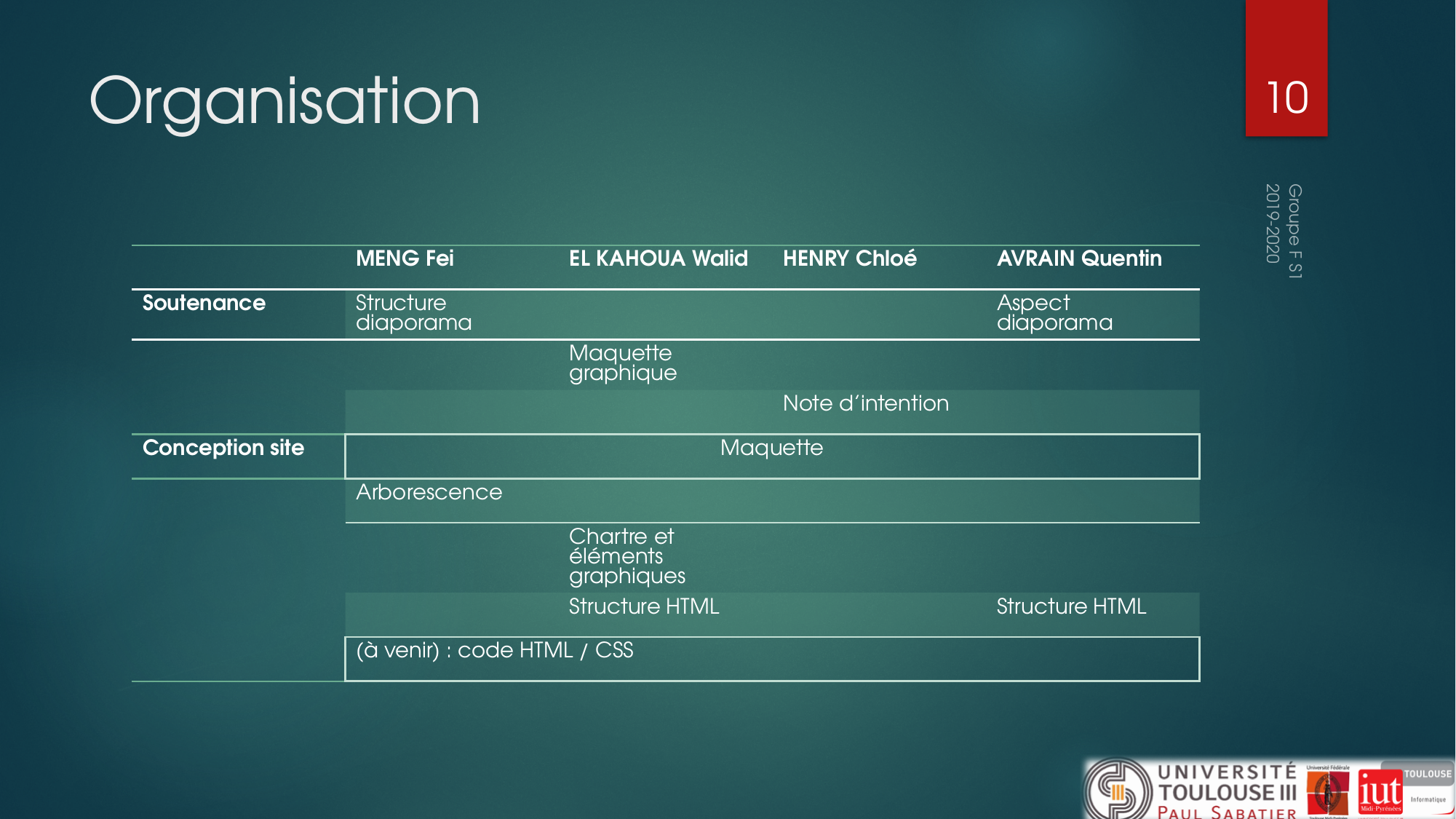

10
# Organisation
2019-2020
|  | MENG Fei | EL KAHOUA Walid | HENRY Chloé | AVRAIN Quentin |
| --- | --- | --- | --- | --- |
| Soutenance | Structure diaporama |  |  | Aspect diaporama |
|  |  | Maquette graphique |  |  |
|  |  |  | Note d’intention |  |
| Conception site | Maquette |  |  |  |
|  | Arborescence |  |  |  |
|  |  | Chartre et éléments graphiques |  |  |
|  |  | Structure HTML |  | Structure HTML |
|  | (à venir) : code HTML / CSS |  |  |  |
Groupe F S1